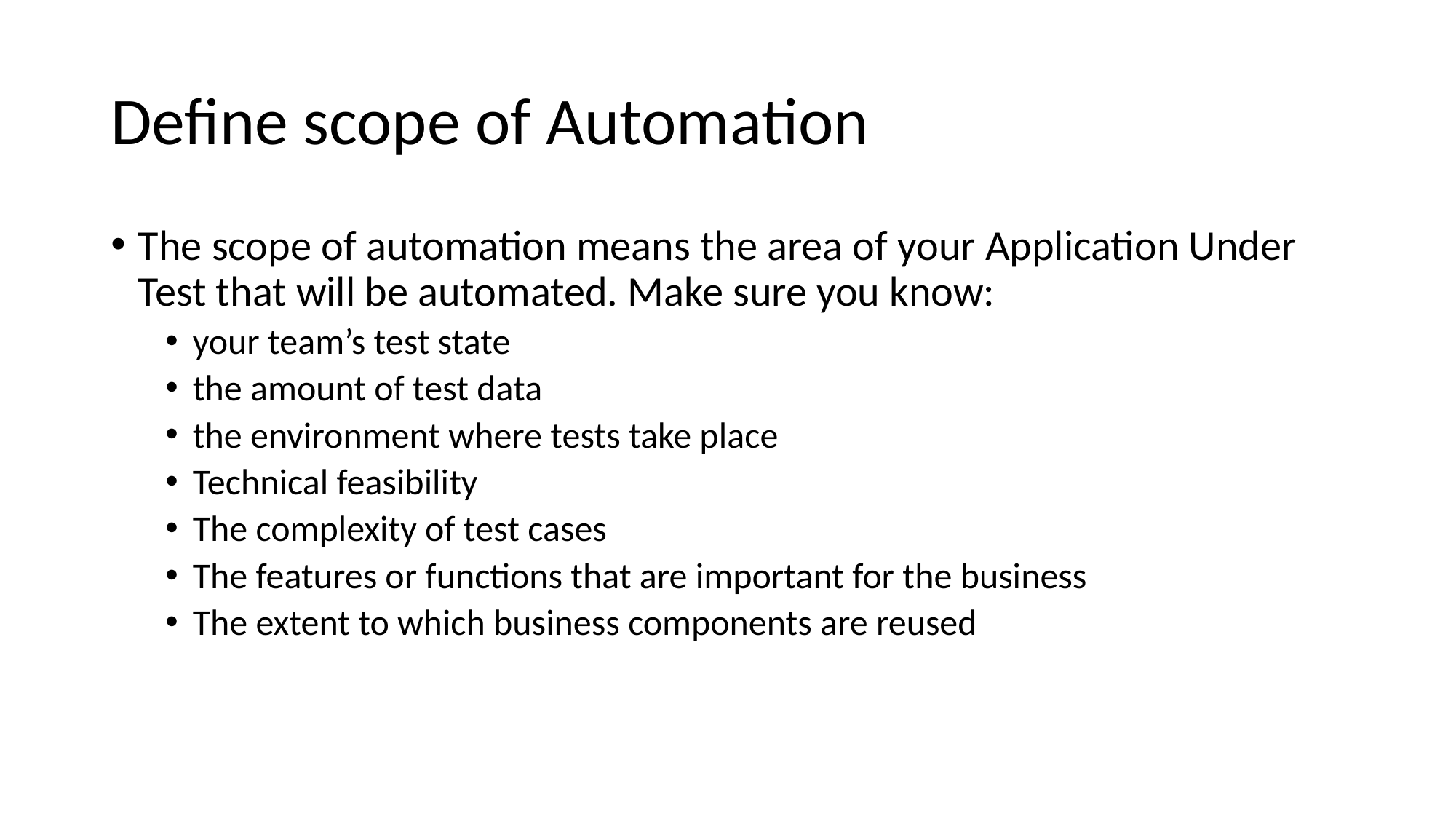

# Define scope of Automation
The scope of automation means the area of your Application Under Test that will be automated. Make sure you know:
your team’s test state
the amount of test data
the environment where tests take place
Technical feasibility
The complexity of test cases
The features or functions that are important for the business
The extent to which business components are reused